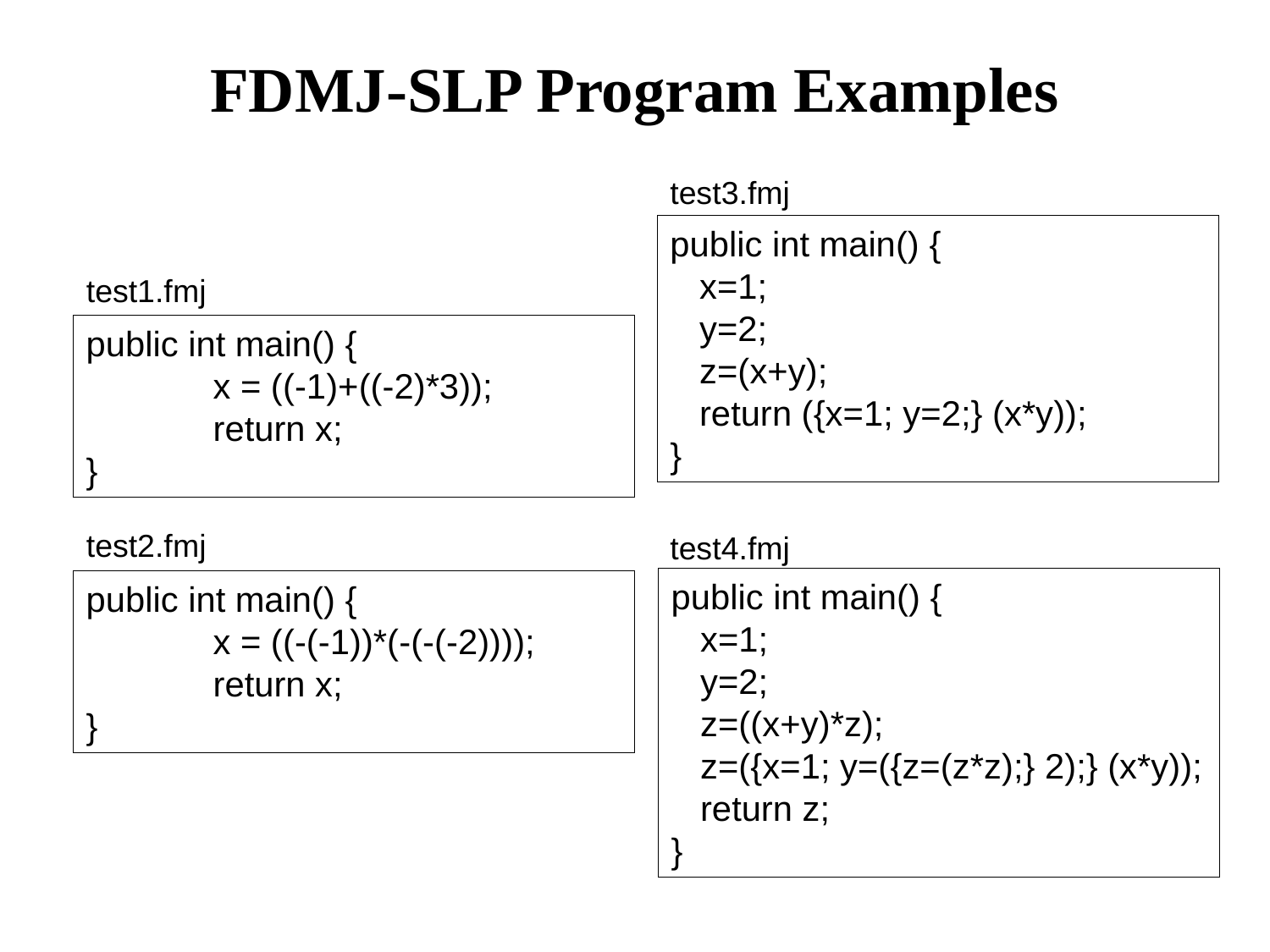

# FDMJ-SLP Program Examples
test3.fmj
public int main() {
   x=1;
   y=2;
   z=(x+y);
   return ({x=1; y=2;} (x*y));
}
test1.fmj
public int main() {
	x = ((-1)+((-2)*3));
	return x;
}
test2.fmj
test4.fmj
public int main() {
   x=1;
   y=2;
   z=((x+y)*z);
   z=({x=1; y=({z=(z*z);} 2);} (x*y));
   return z;
}
public int main() {
	x = ((-(-1))*(-(-(-2))));
	return x;
}